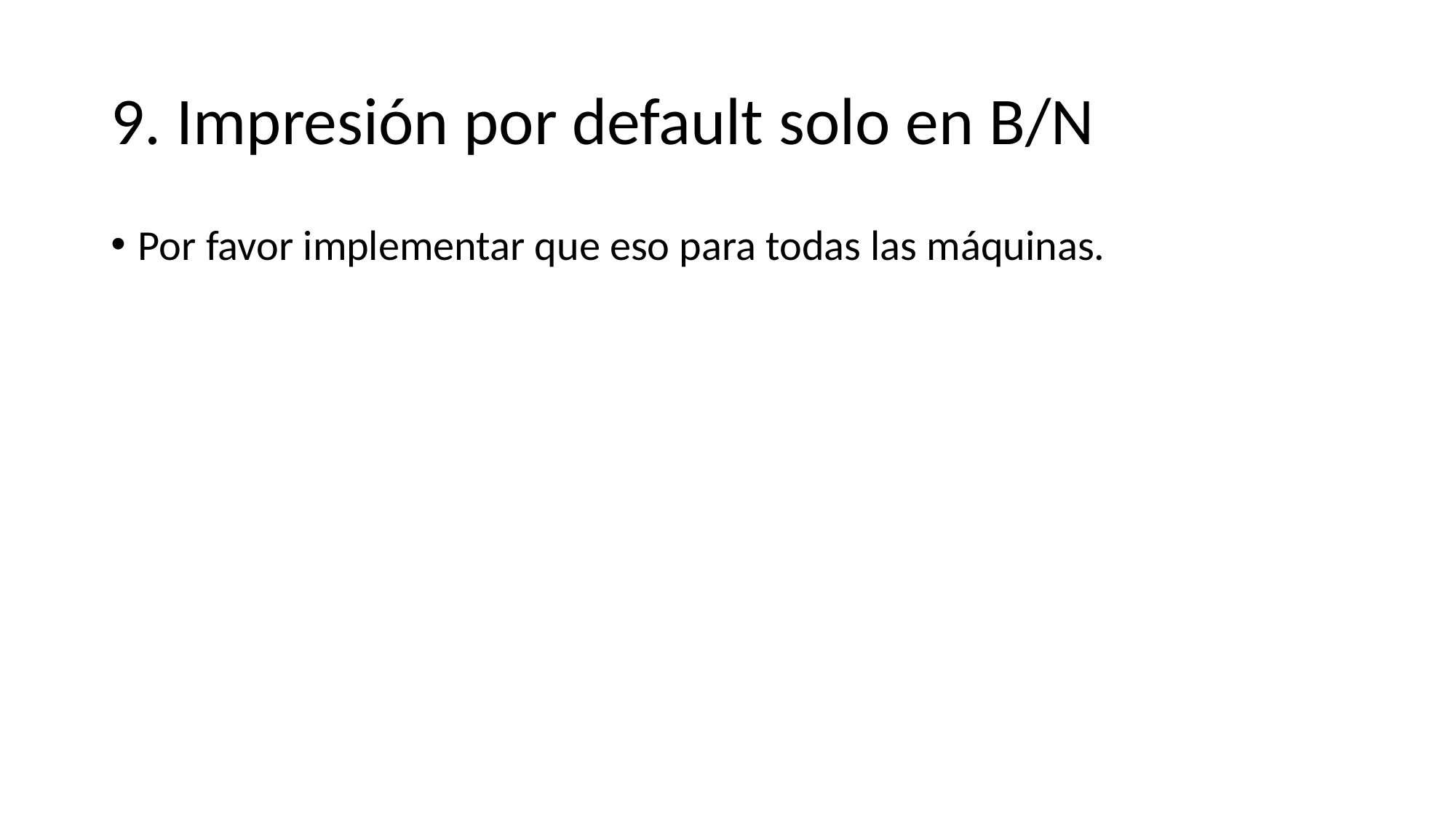

# 9. Impresión por default solo en B/N
Por favor implementar que eso para todas las máquinas.